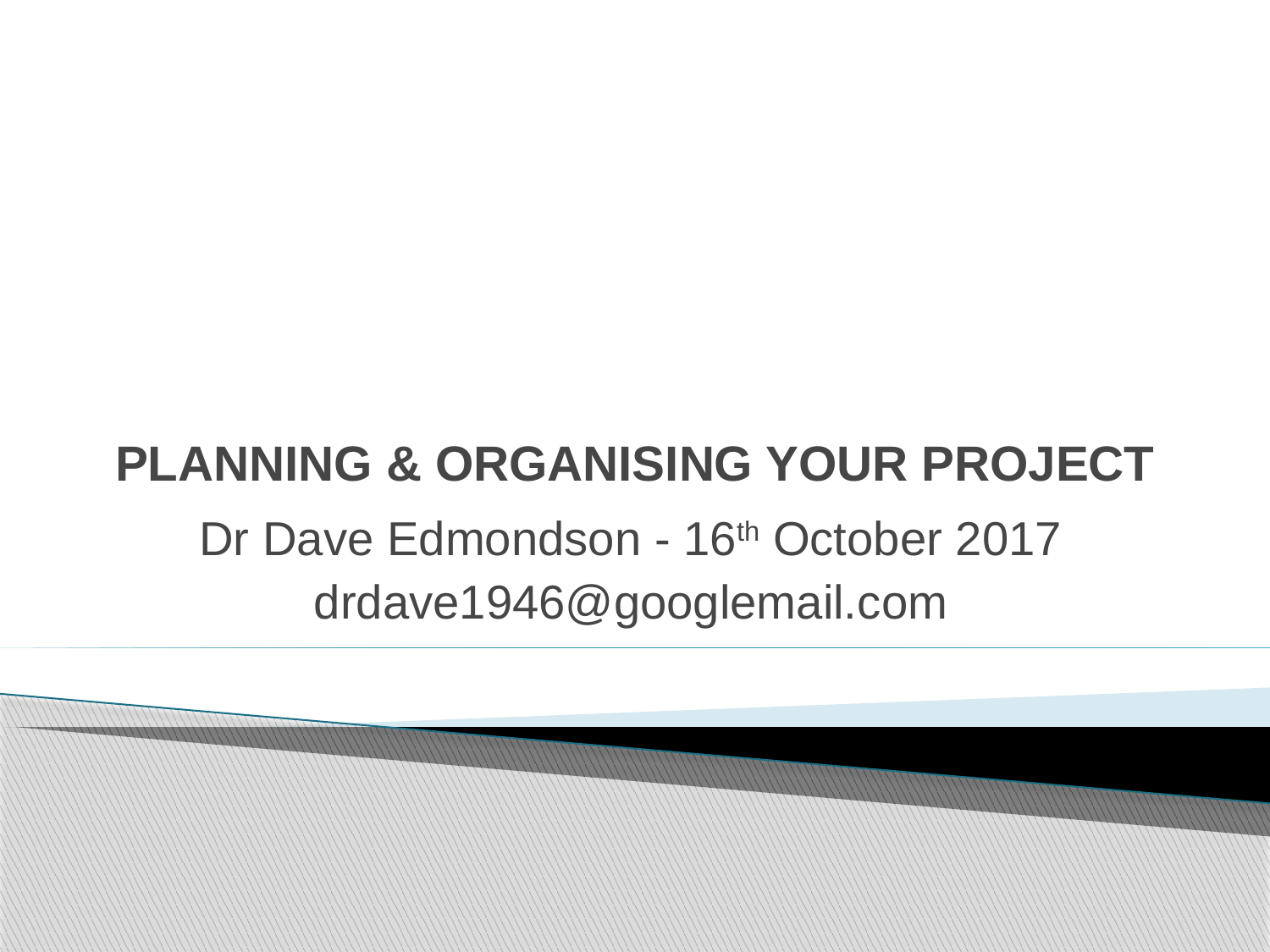

# PLANNING & ORGANISING YOUR PROJECT
Dr Dave Edmondson - 16th October 2017
drdave1946@googlemail.com